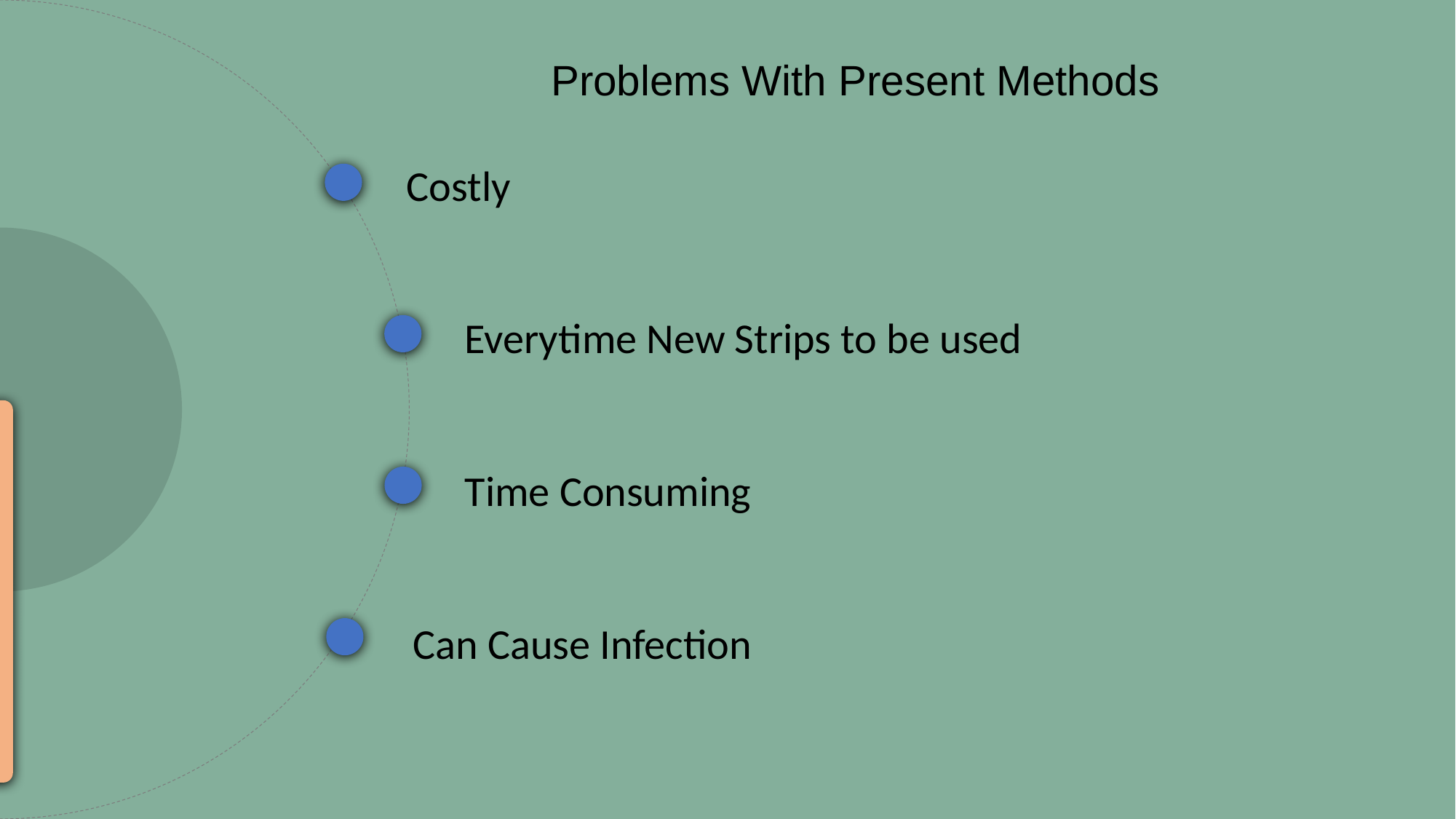

Problems With Present Methods
Costly

Everytime New Strips to be used

Time Consuming

Can Cause Infection